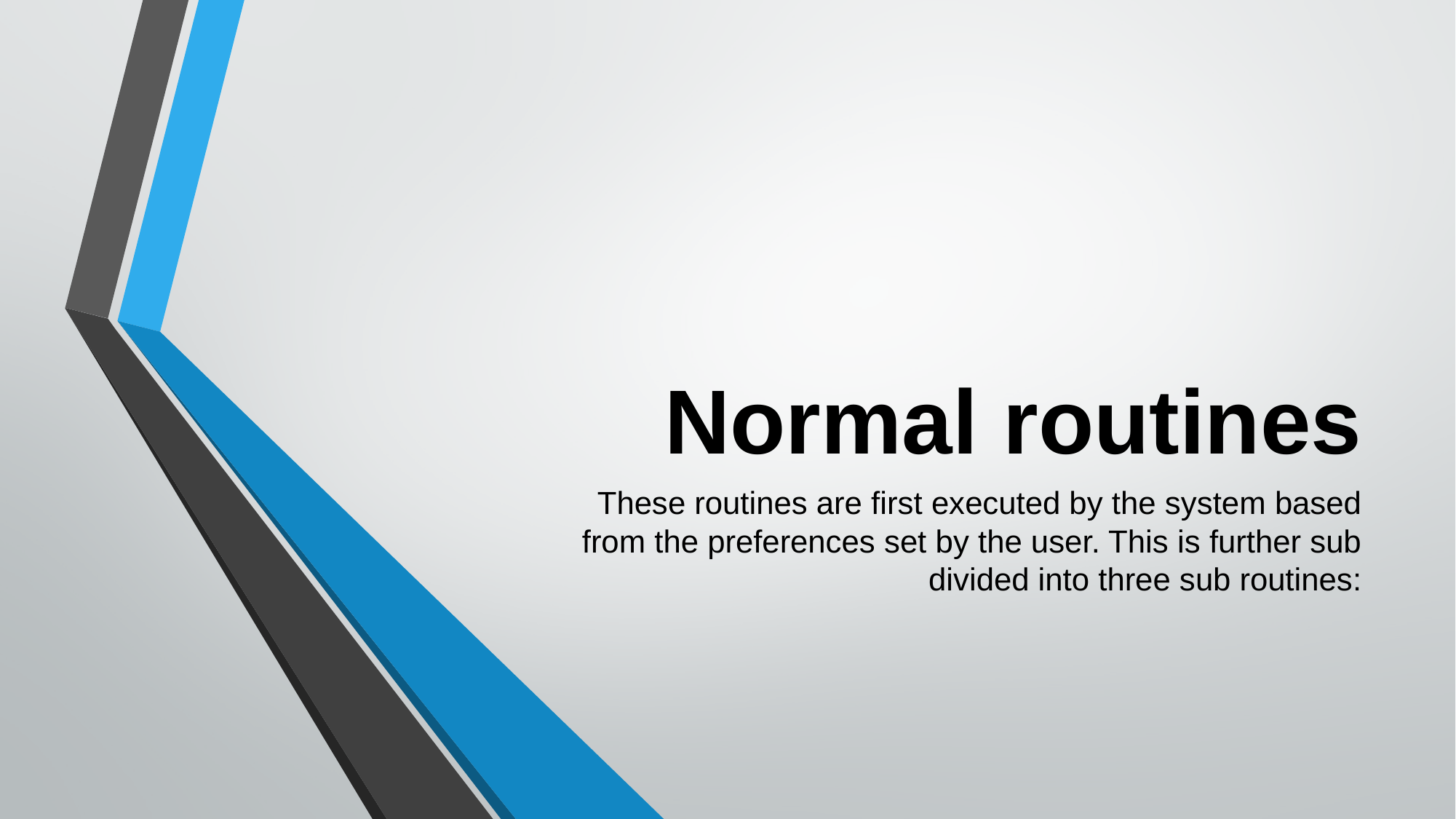

# Normal routines
These routines are first executed by the system based from the preferences set by the user. This is further sub divided into three sub routines: